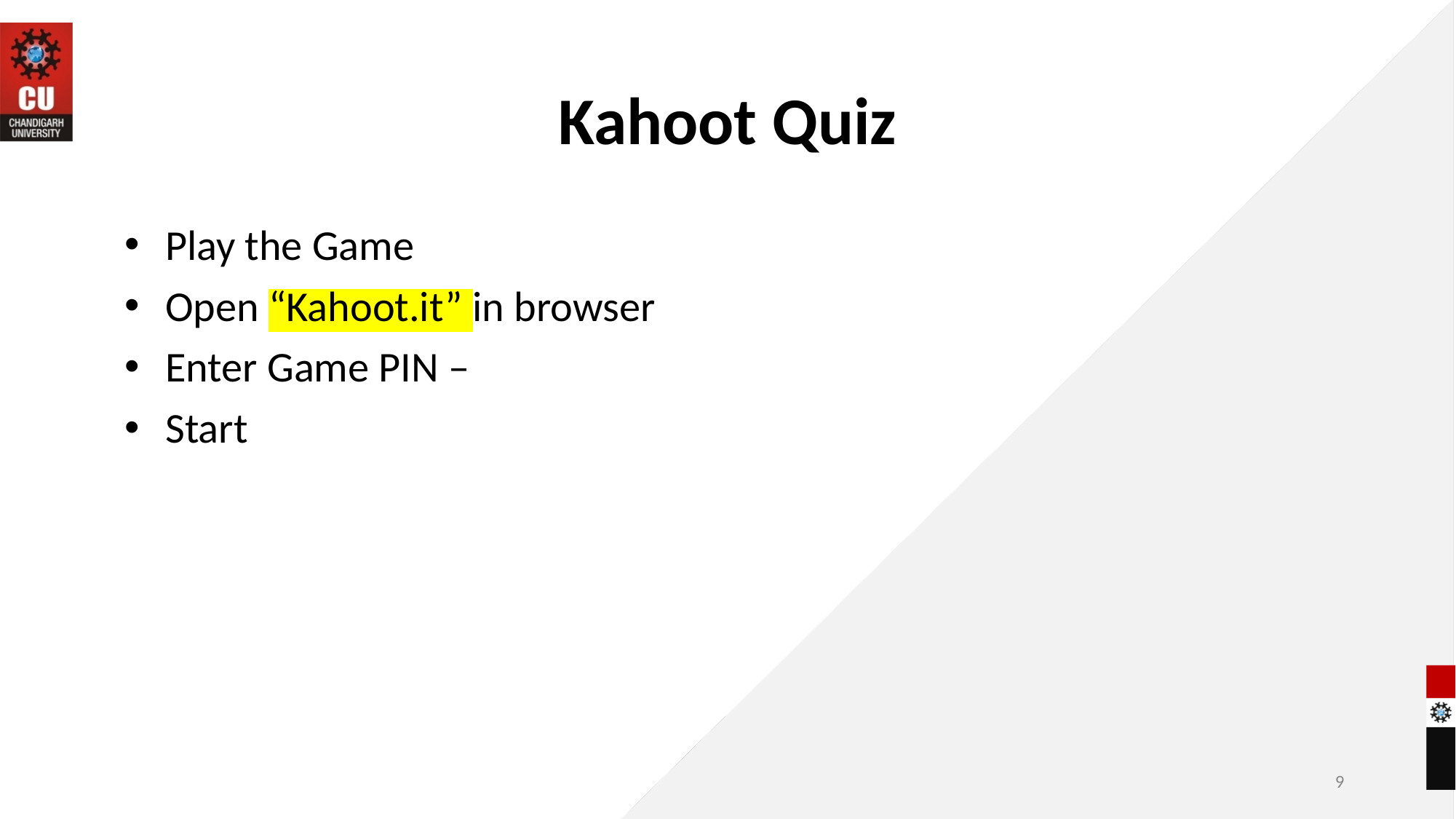

# Kahoot Quiz
Play the Game
Open “Kahoot.it” in browser
Enter Game PIN –
Start

9